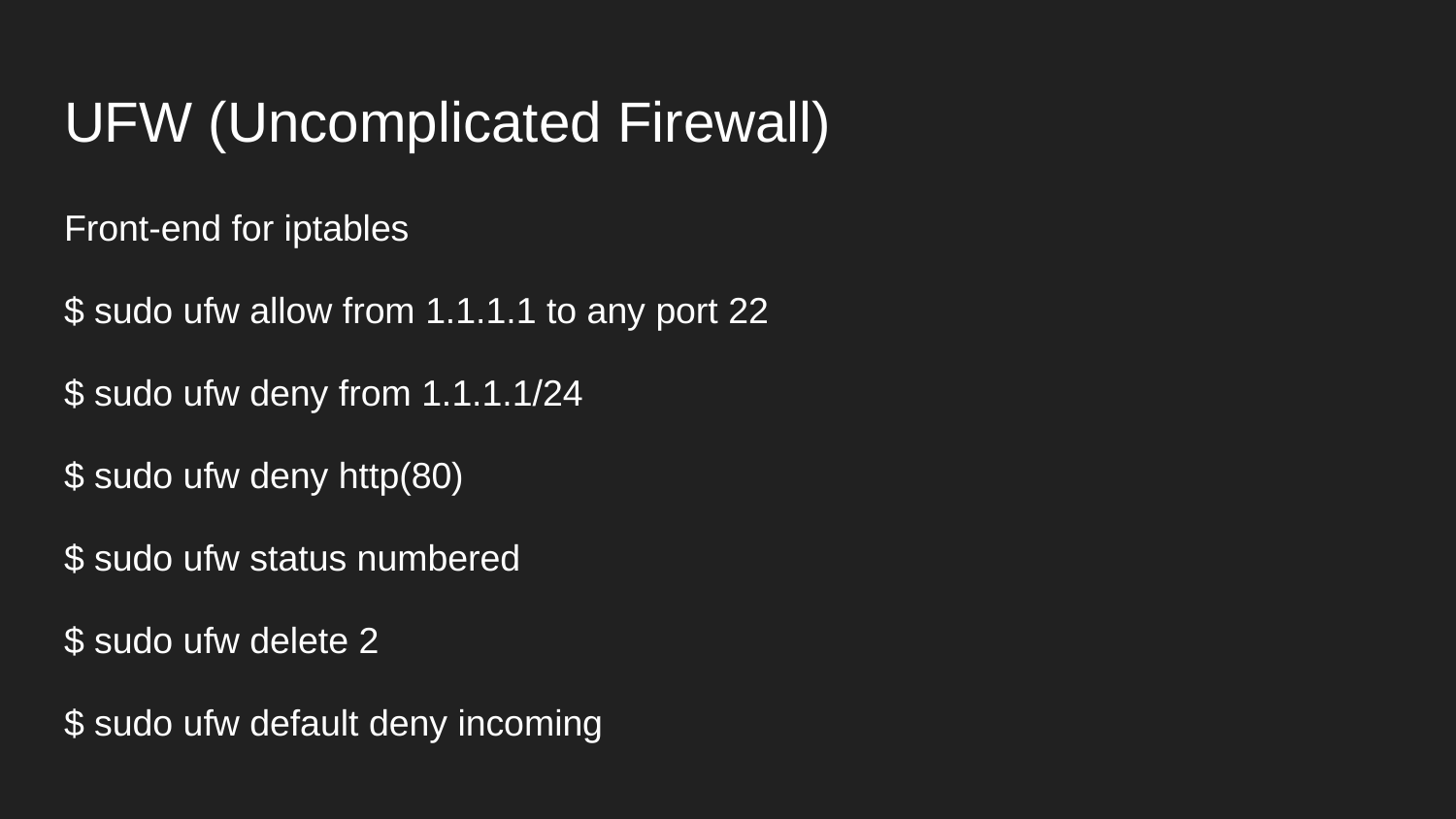

# UFW (Uncomplicated Firewall)
Front-end for iptables
$ sudo ufw allow from 1.1.1.1 to any port 22
$ sudo ufw deny from 1.1.1.1/24
$ sudo ufw deny http(80)
$ sudo ufw status numbered
$ sudo ufw delete 2
$ sudo ufw default deny incoming